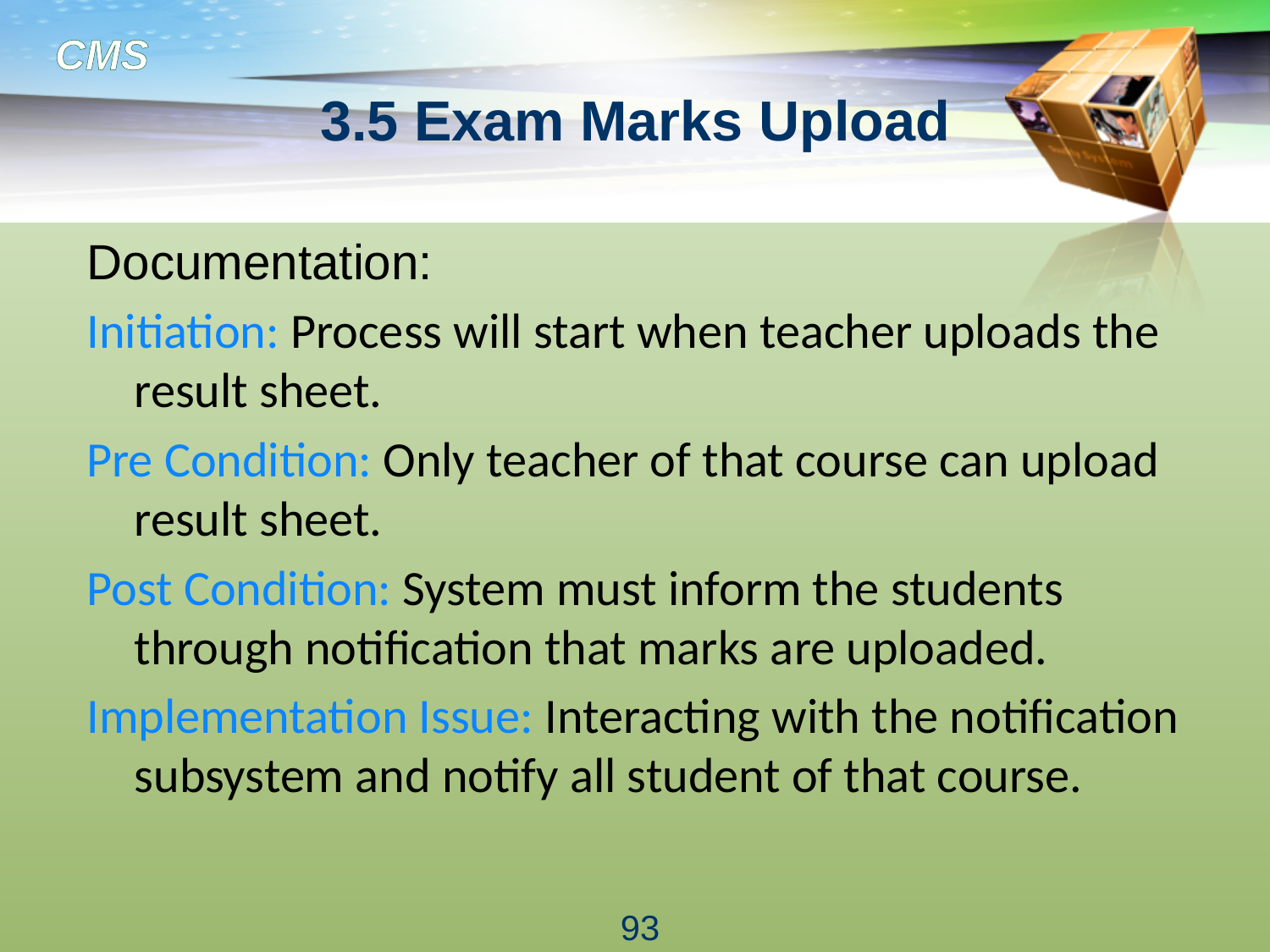

# 3.5 Exam Marks Upload
Documentation:
Initiation: Process will start when teacher uploads the result sheet.
Pre Condition: Only teacher of that course can upload result sheet.
Post Condition: System must inform the students through notification that marks are uploaded.
Implementation Issue: Interacting with the notification subsystem and notify all student of that course.

93